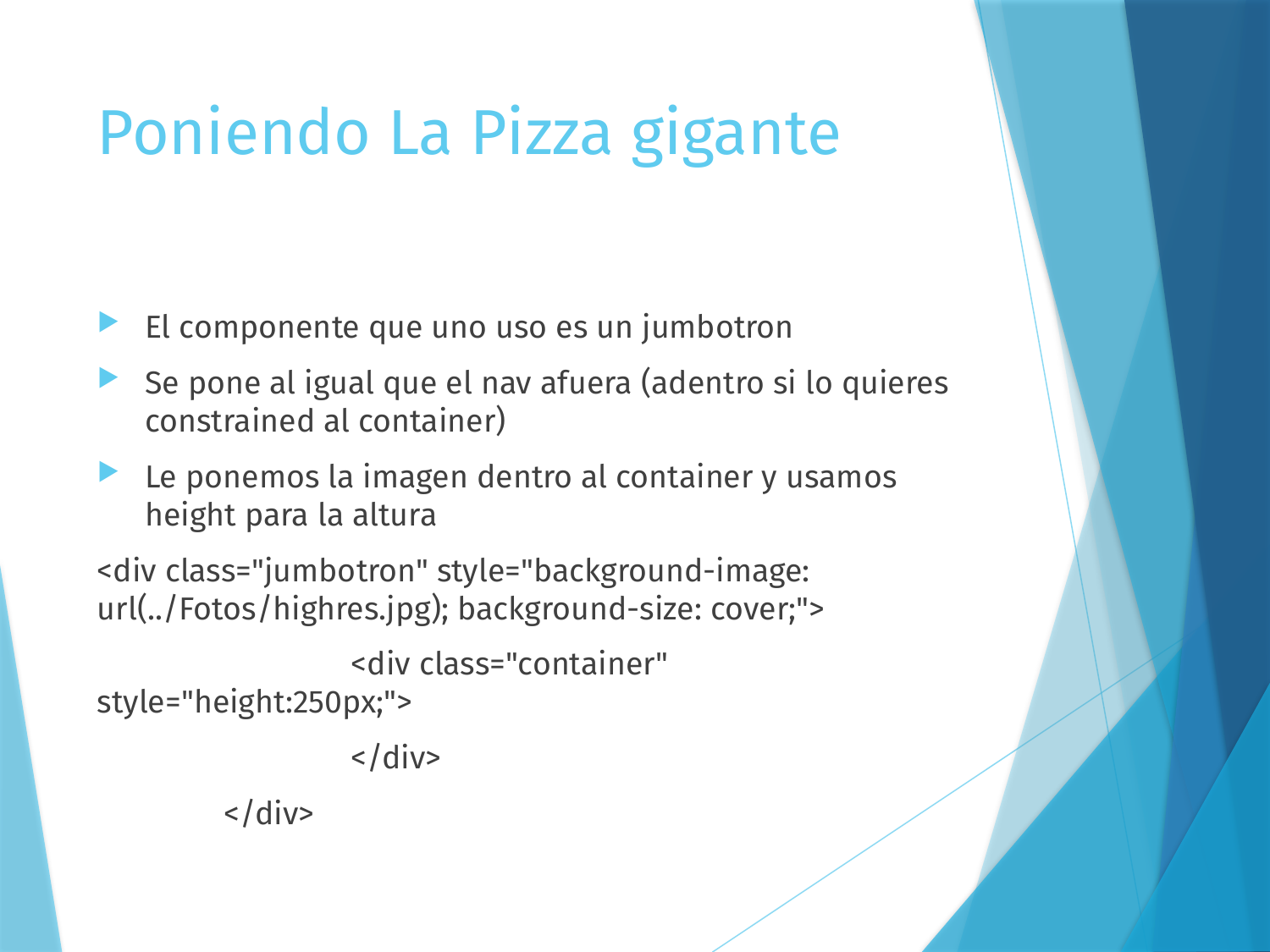

# Poniendo La Pizza gigante
El componente que uno uso es un jumbotron
Se pone al igual que el nav afuera (adentro si lo quieres constrained al container)
Le ponemos la imagen dentro al container y usamos height para la altura
<div class="jumbotron" style="background-image: url(../Fotos/highres.jpg); background-size: cover;">
		<div class="container" style="height:250px;">
		</div>
	</div>